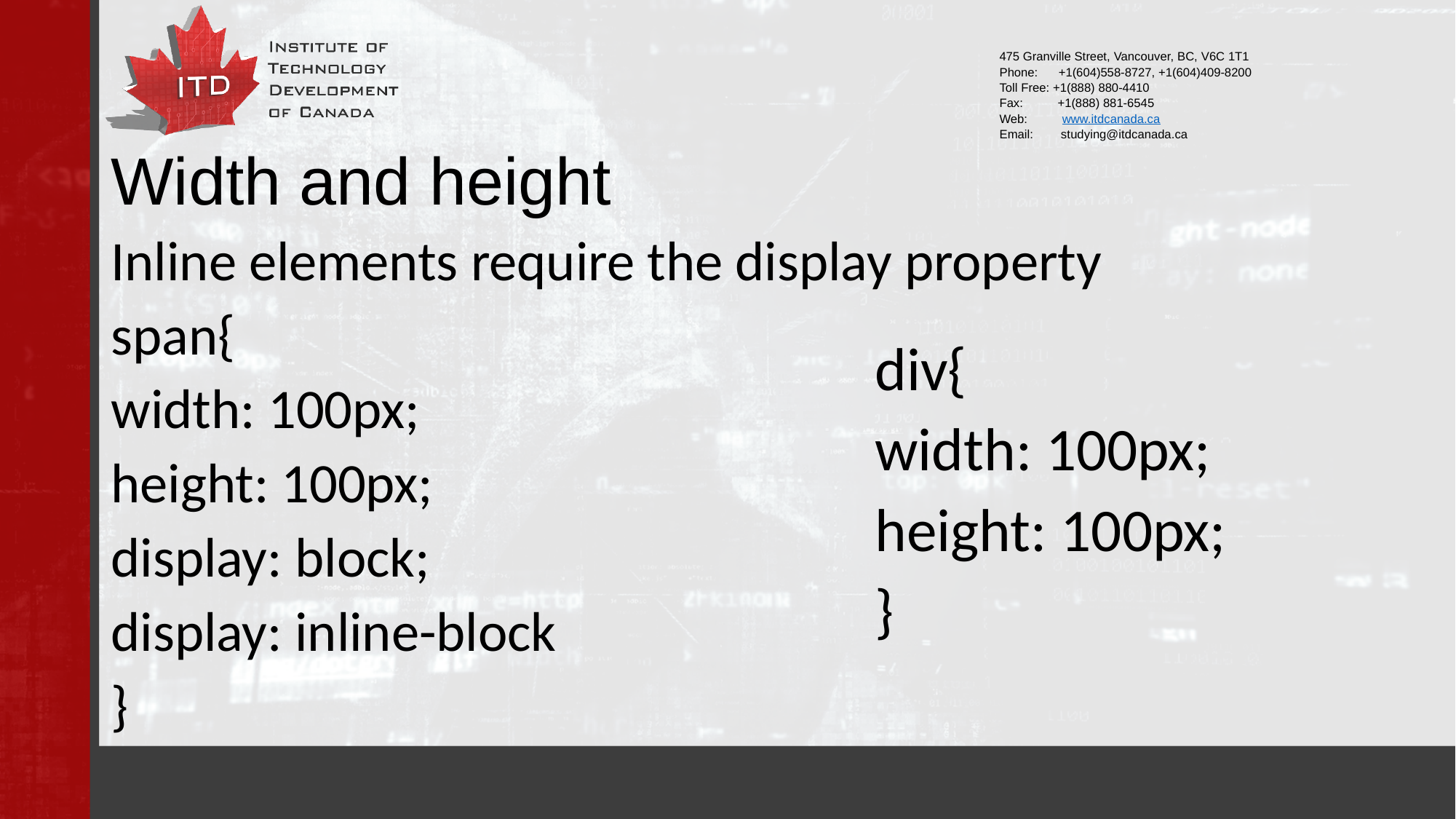

# Width and height
Inline elements require the display property
span{
width: 100px;
height: 100px;
display: block;
display: inline-block
}
div{
width: 100px;
height: 100px;
}